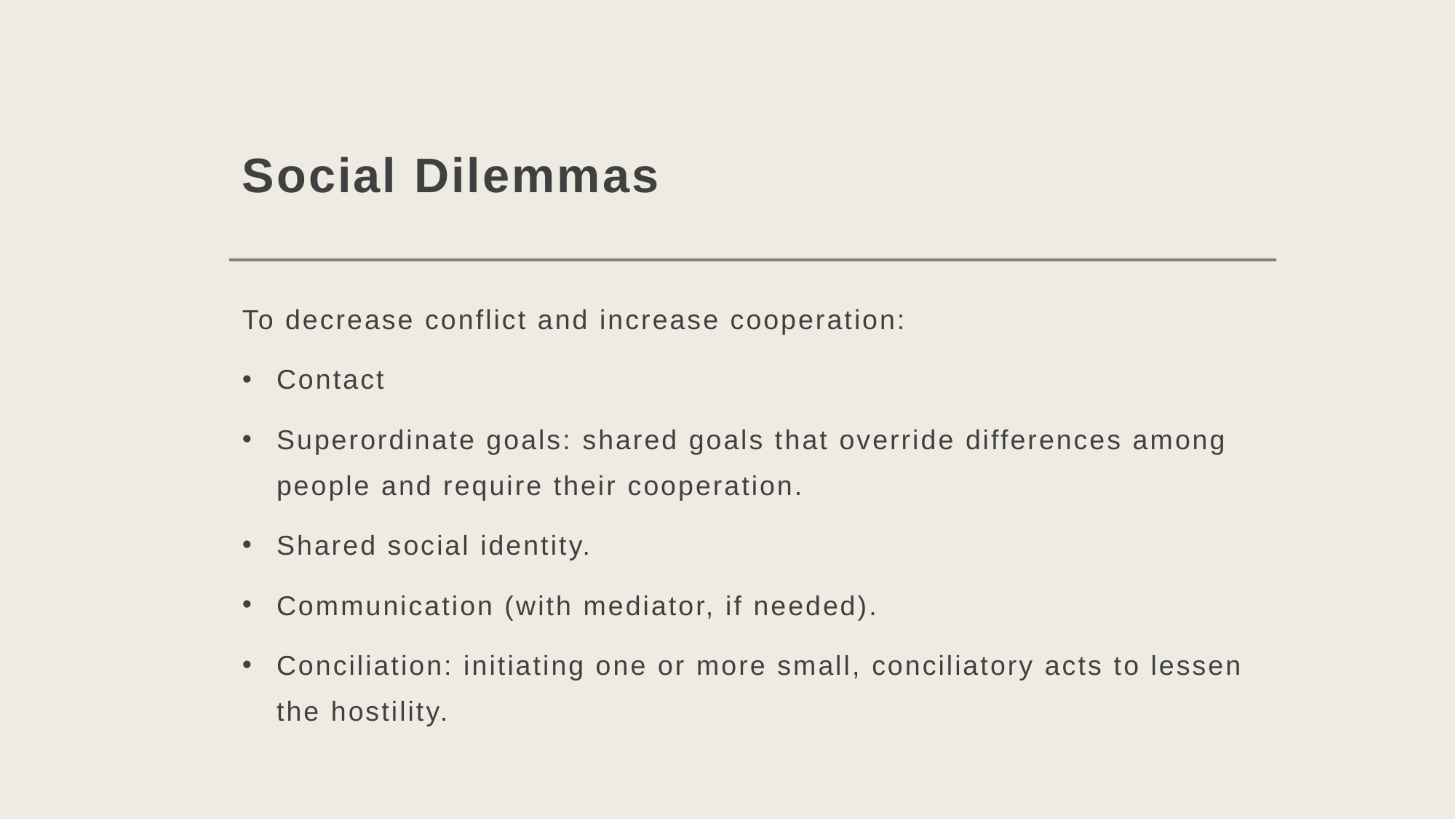

# Social Dilemmas
To decrease conflict and increase cooperation:
Contact
Superordinate goals: shared goals that override differences among people and require their cooperation.
Shared social identity.
Communication (with mediator, if needed).
Conciliation: initiating one or more small, conciliatory acts to lessen the hostility.